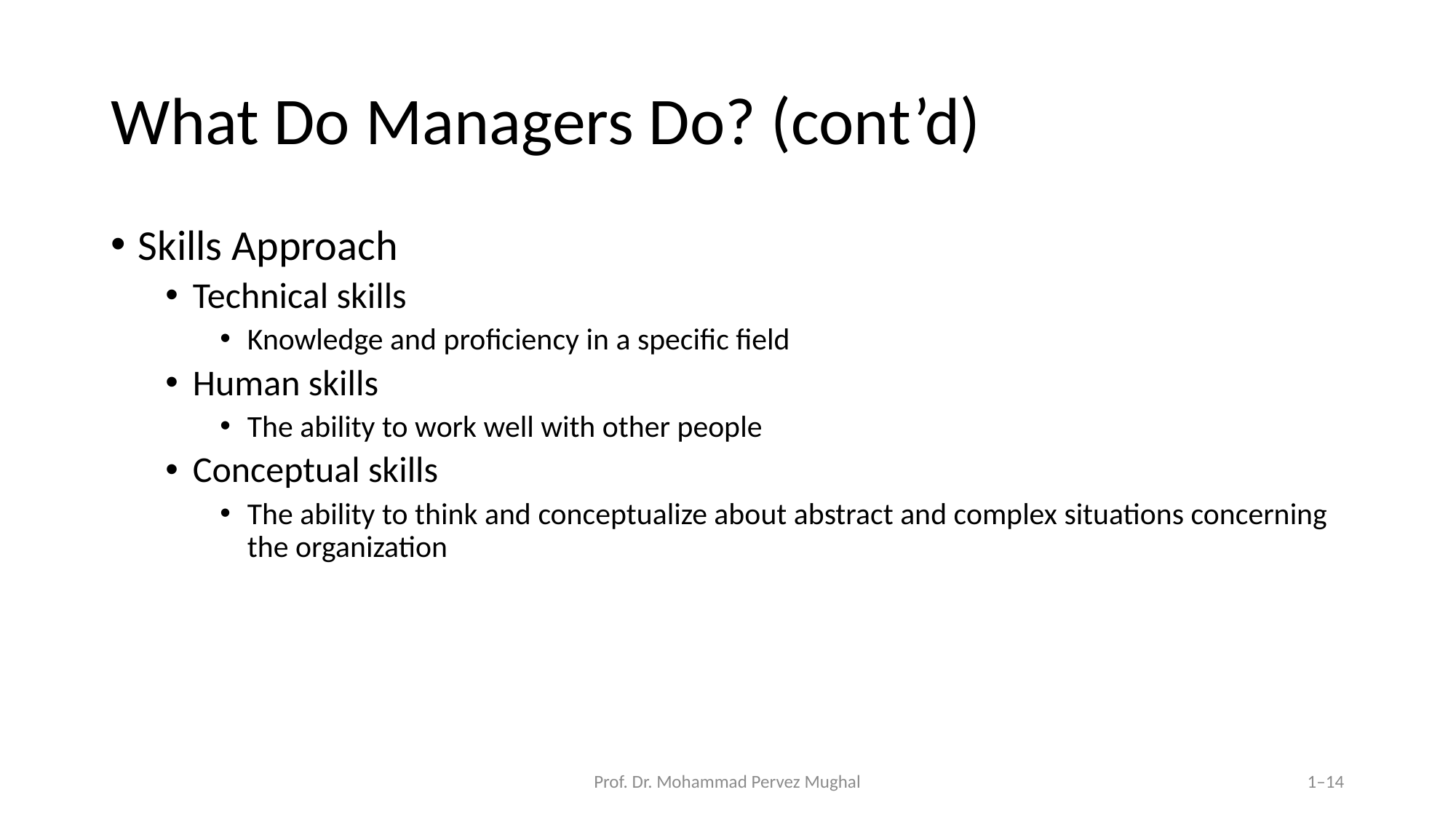

# What Do Managers Do? (cont’d)
Skills Approach
Technical skills
Knowledge and proficiency in a specific field
Human skills
The ability to work well with other people
Conceptual skills
The ability to think and conceptualize about abstract and complex situations concerning the organization
Prof. Dr. Mohammad Pervez Mughal
1–14